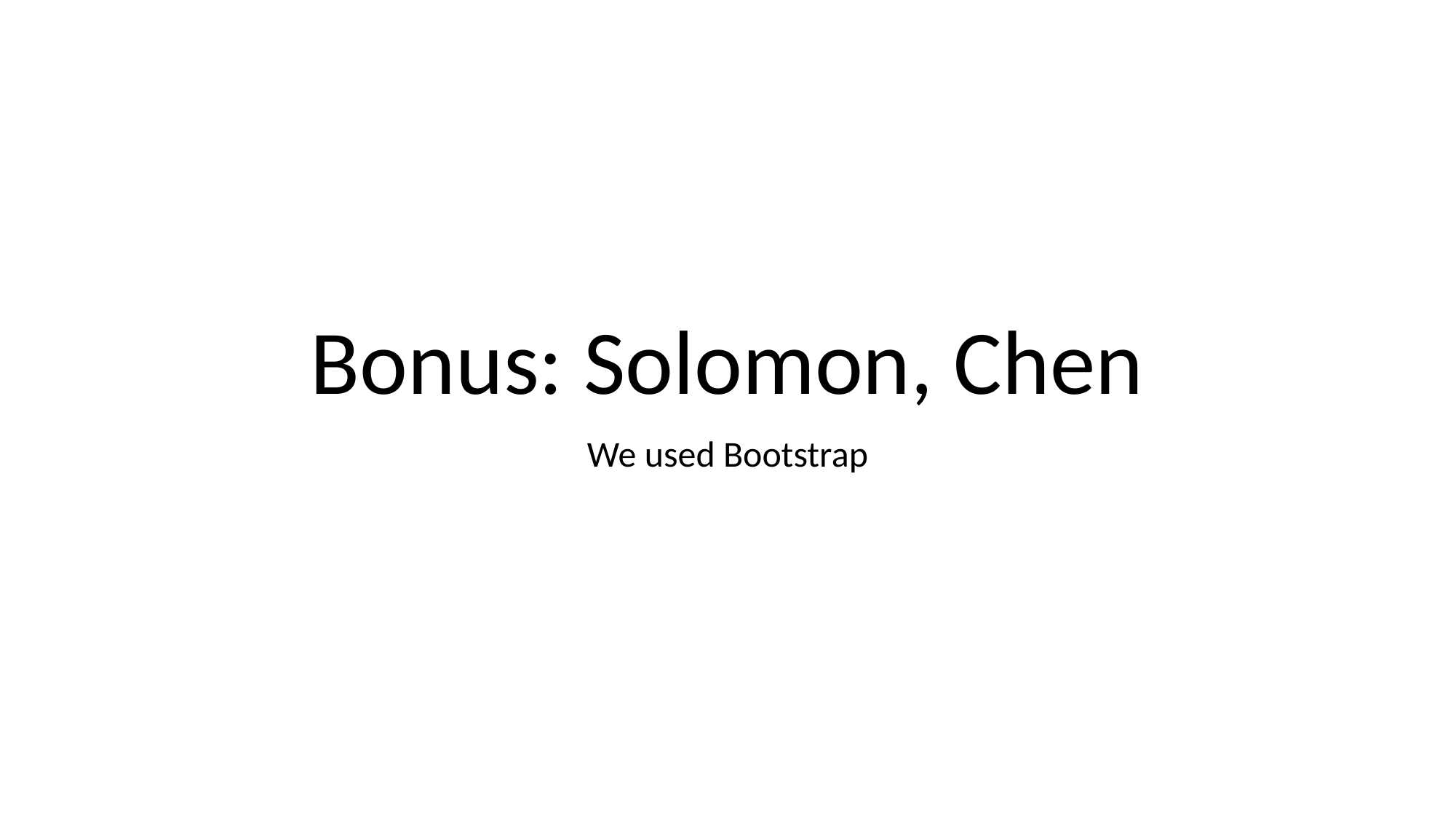

# Bonus: Solomon, Chen
We used Bootstrap